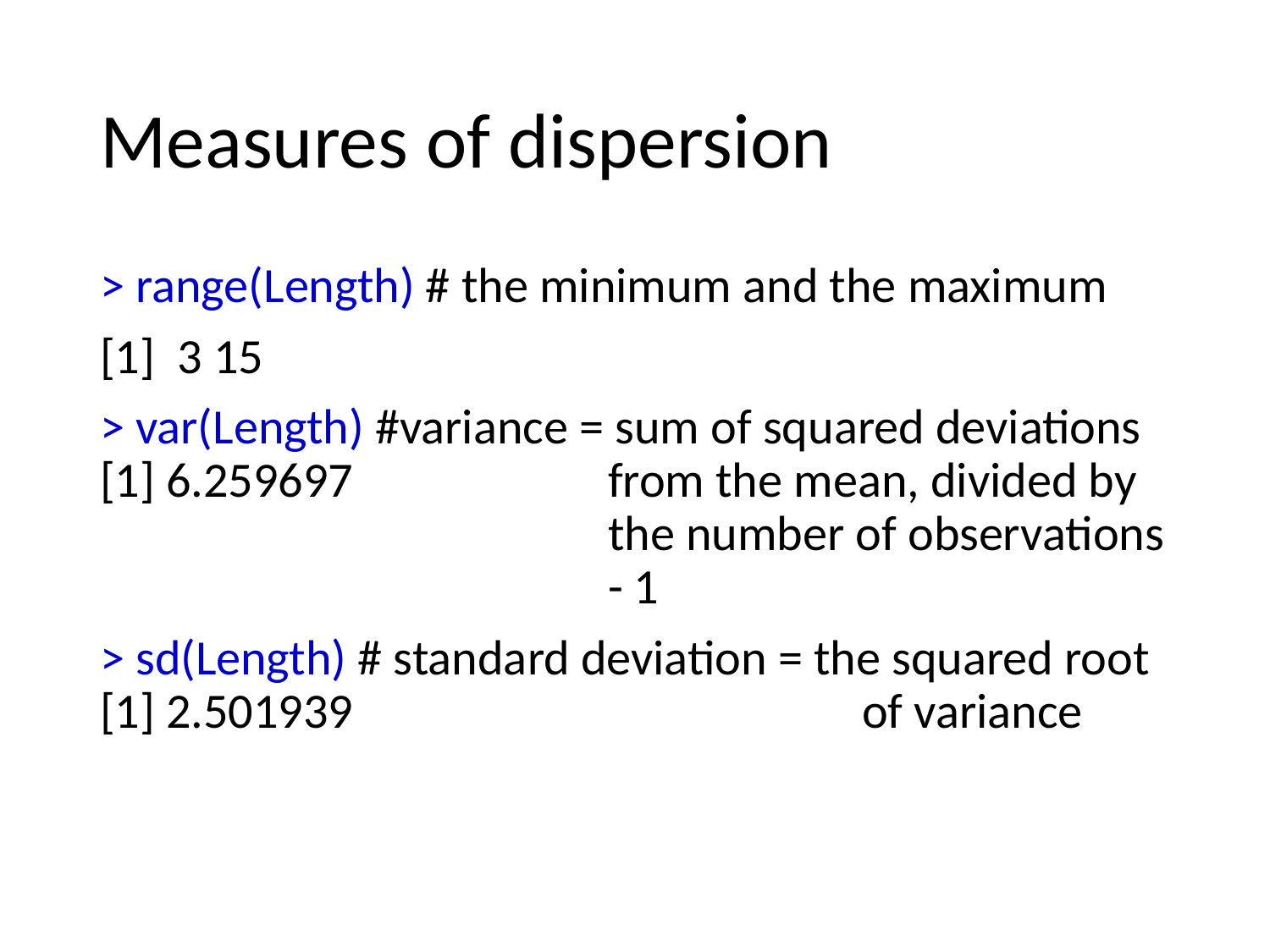

# Measures of dispersion
> range(Length) # the minimum and the maximum
[1]  3 15
> var(Length) #variance = sum of squared deviations [1] 6.259697 		from the mean, divided by 				the number of observations 				- 1
> sd(Length) # standard deviation = the squared root [1] 2.501939 				of variance